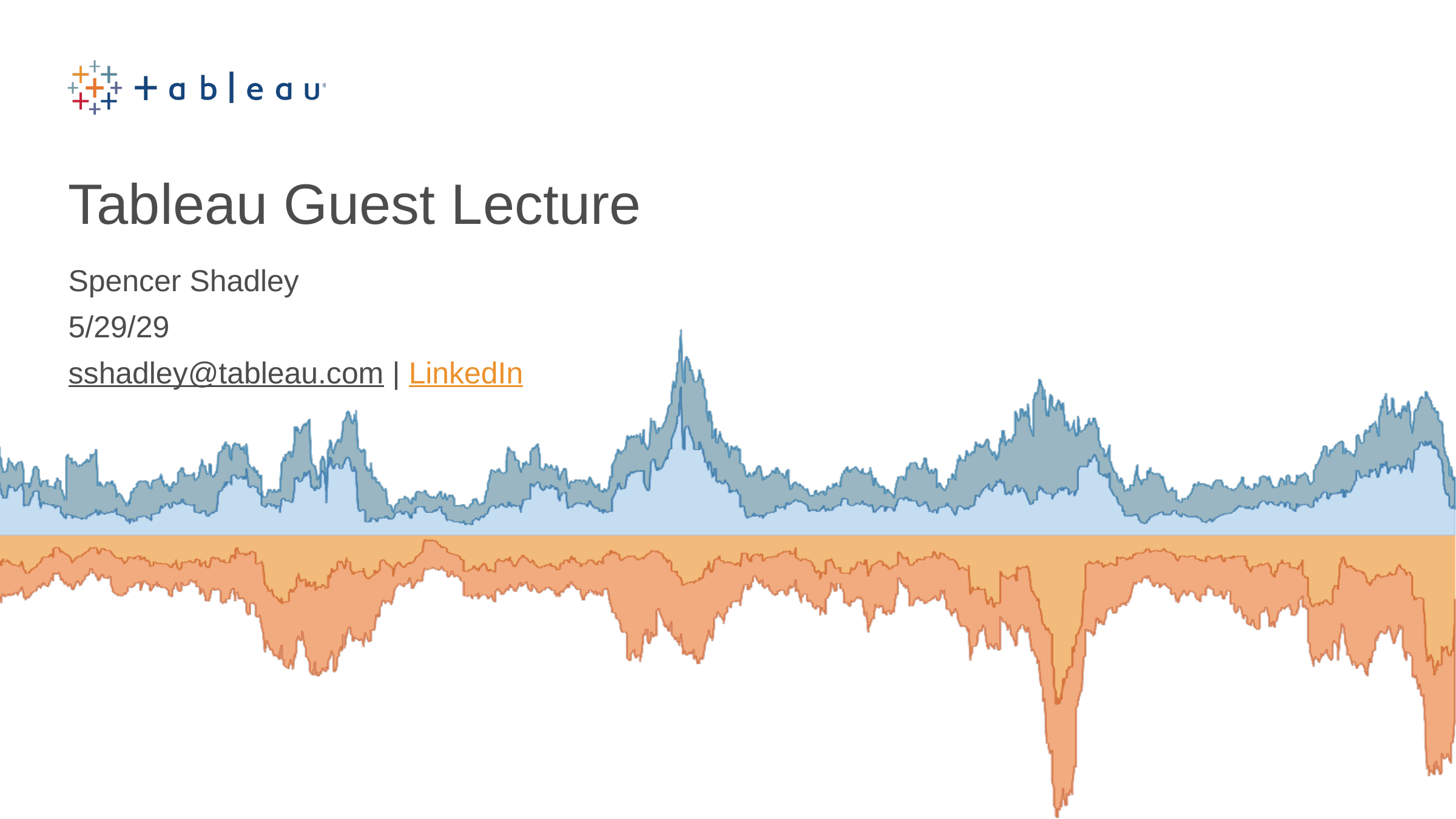

Tableau Guest Lecture
Spencer Shadley
5/29/29
sshadley@tableau.com | LinkedIn